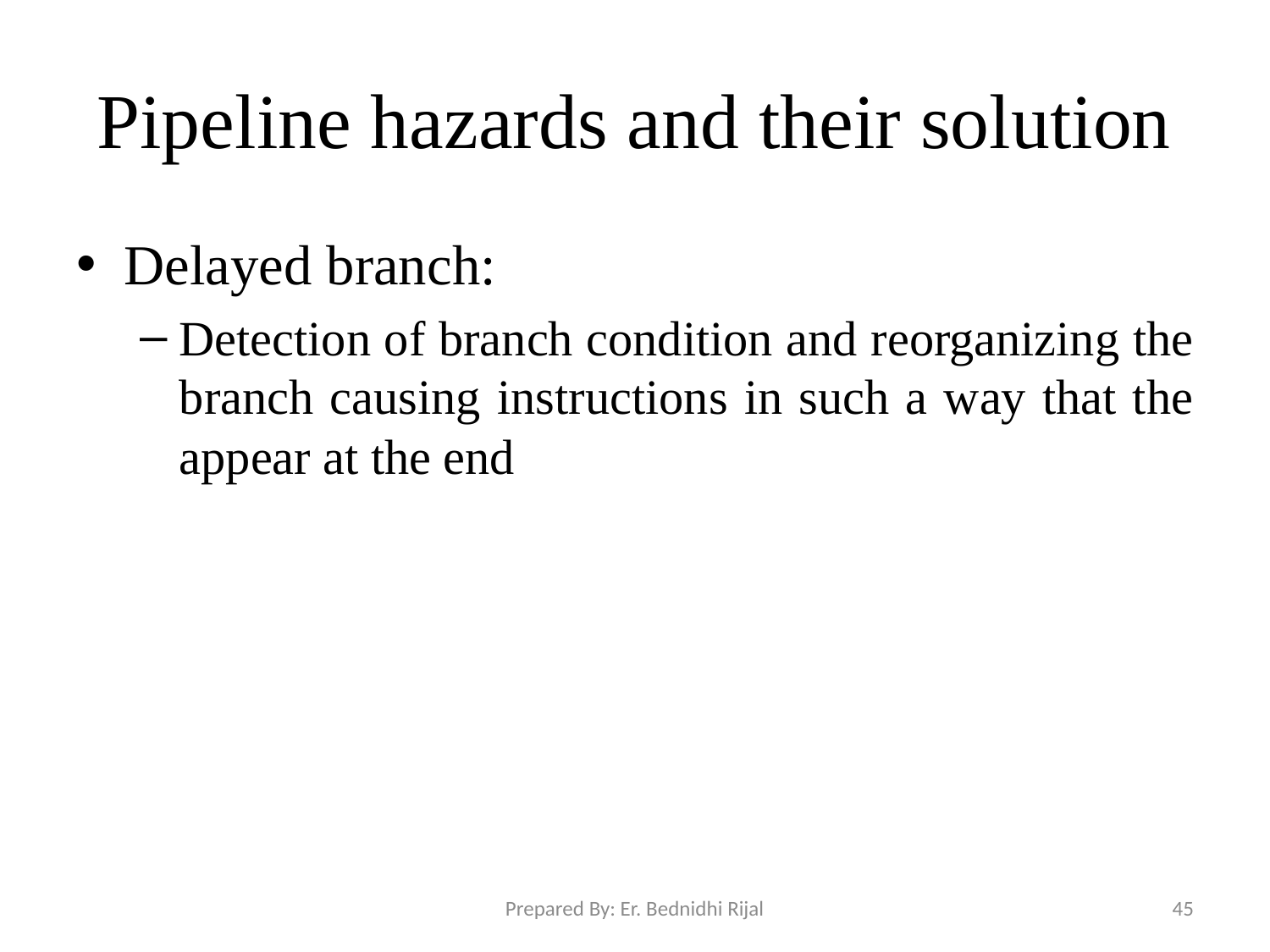

# Pipeline hazards and their solution
Delayed branch:
Detection of branch condition and reorganizing the branch causing instructions in such a way that the appear at the end
Prepared By: Er. Bednidhi Rijal
45